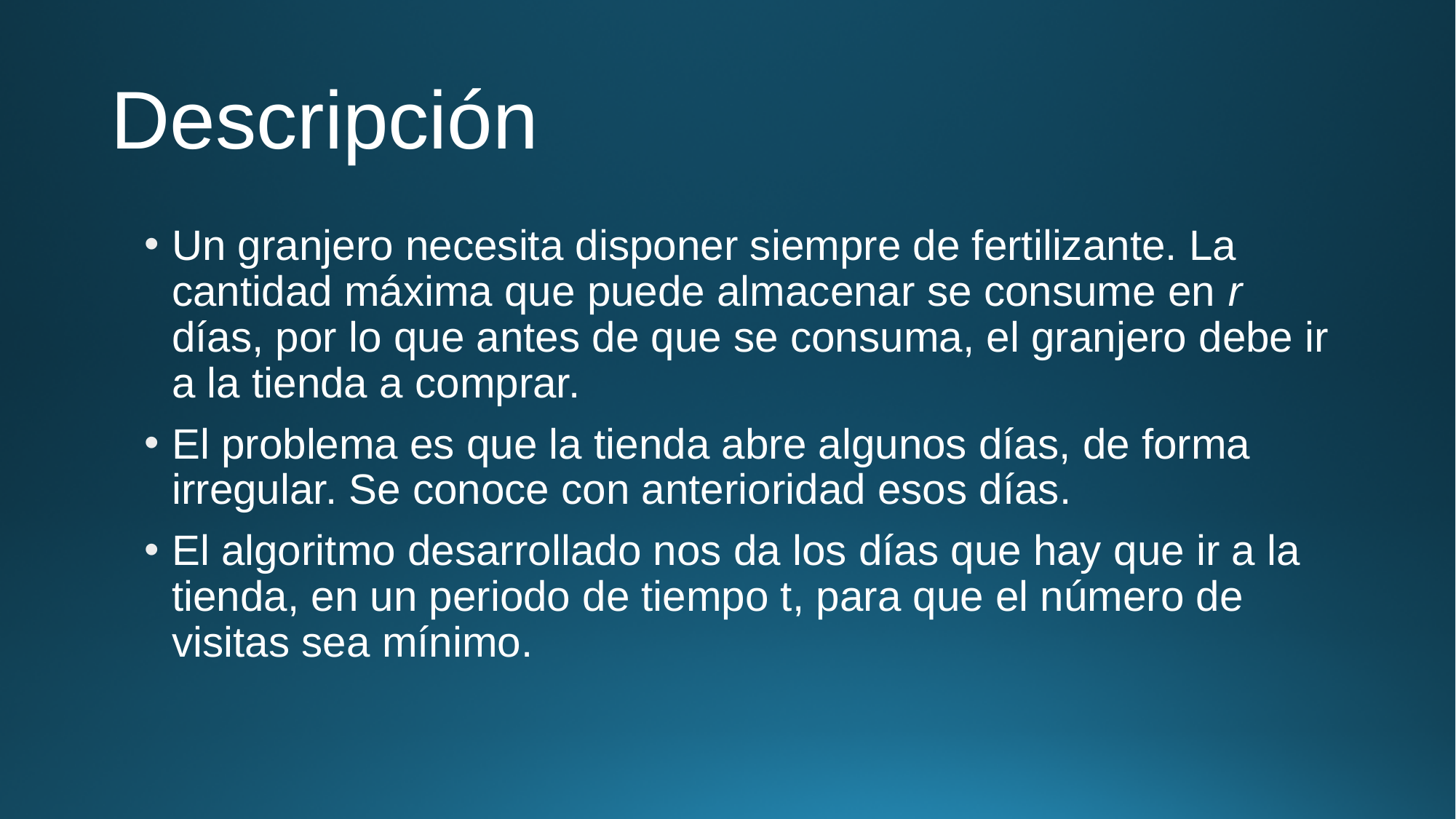

# Descripción
Un granjero necesita disponer siempre de fertilizante. La cantidad máxima que puede almacenar se consume en r días, por lo que antes de que se consuma, el granjero debe ir a la tienda a comprar.
El problema es que la tienda abre algunos días, de forma irregular. Se conoce con anterioridad esos días.
El algoritmo desarrollado nos da los días que hay que ir a la tienda, en un periodo de tiempo t, para que el número de visitas sea mínimo.